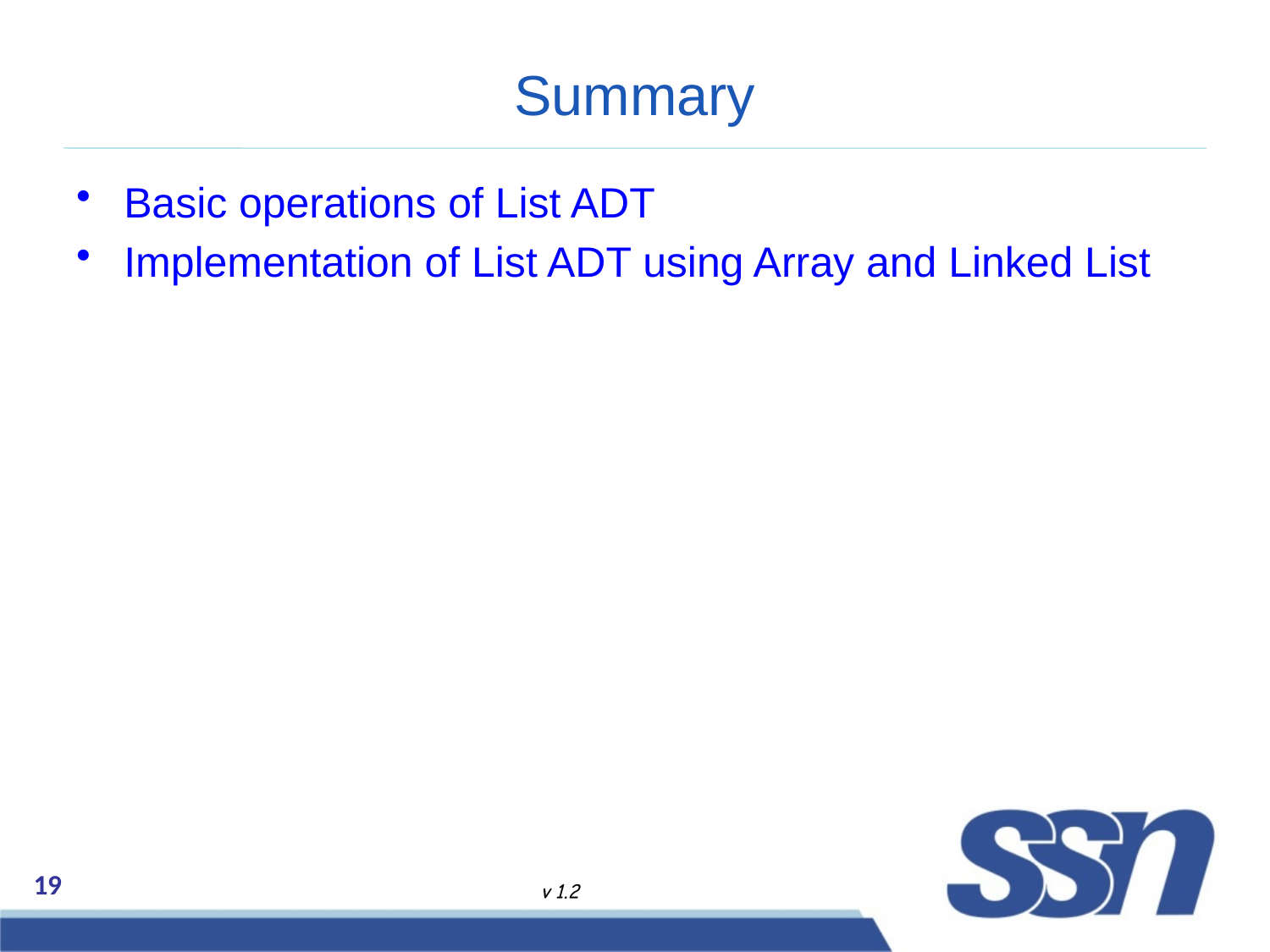

# Summary
Basic operations of List ADT
Implementation of List ADT using Array and Linked List